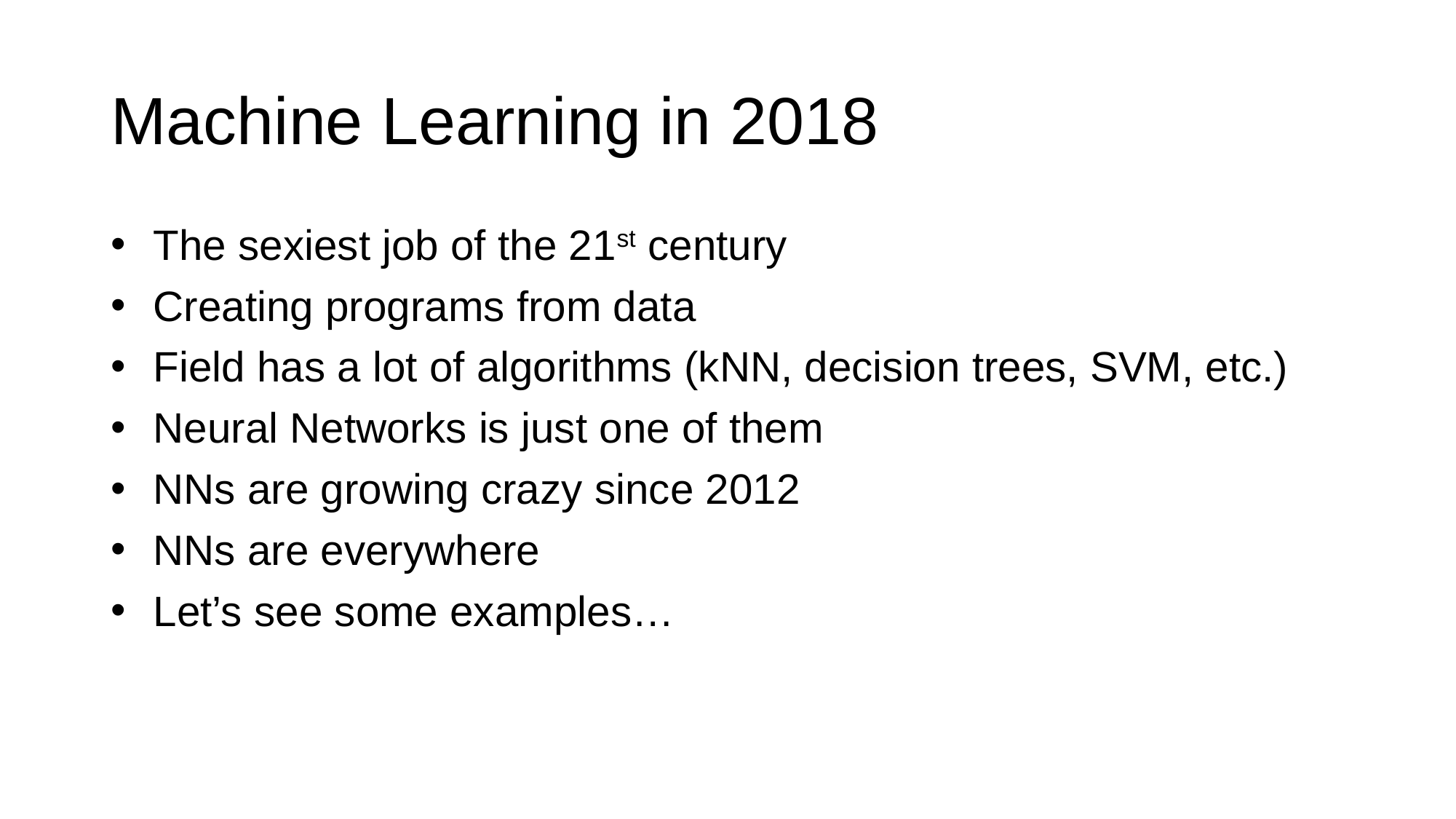

# Machine Learning in 2018
The sexiest job of the 21st century
Creating programs from data
Field has a lot of algorithms (kNN, decision trees, SVM, etc.)
Neural Networks is just one of them
NNs are growing crazy since 2012
NNs are everywhere
Let’s see some examples…